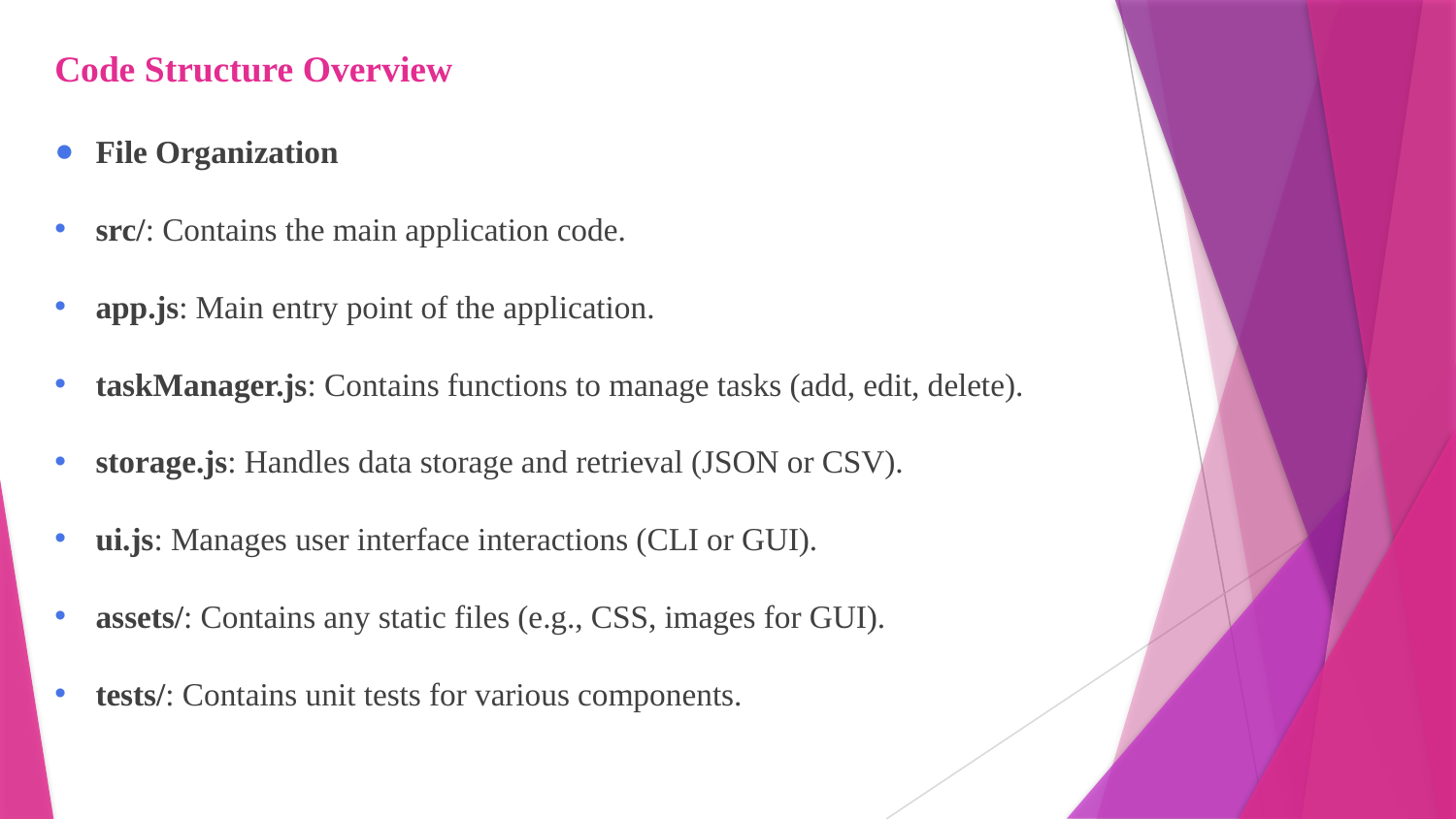

# Code Structure Overview
File Organization

src/: Contains the main application code.

app.js: Main entry point of the application.

taskManager.js: Contains functions to manage tasks (add, edit, delete).

storage.js: Handles data storage and retrieval (JSON or CSV).

ui.js: Manages user interface interactions (CLI or GUI).

assets/: Contains any static files (e.g., CSS, images for GUI).

tests/: Contains unit tests for various components.